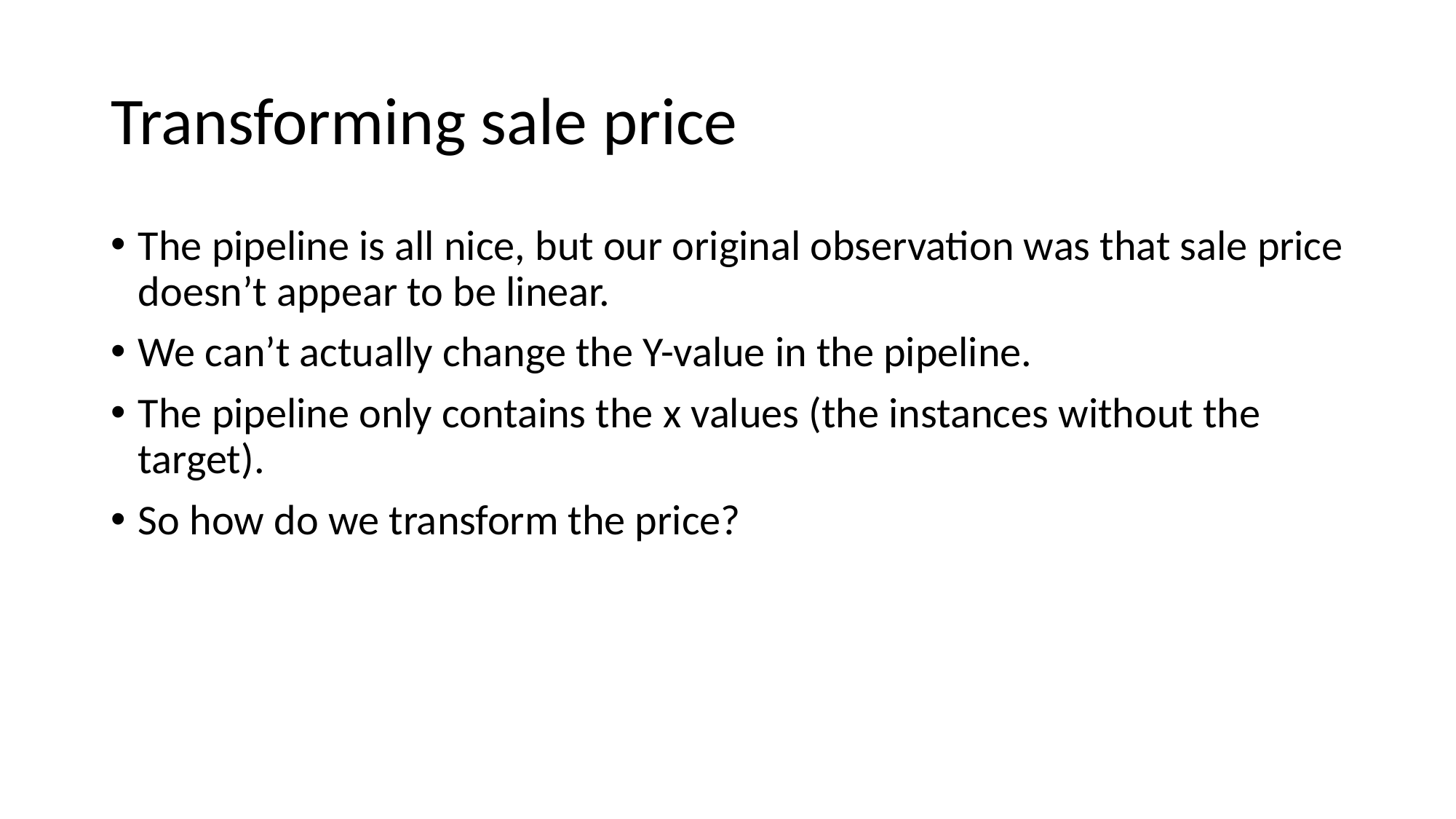

# Transforming sale price
The pipeline is all nice, but our original observation was that sale price doesn’t appear to be linear.
We can’t actually change the Y-value in the pipeline.
The pipeline only contains the x values (the instances without the target).
So how do we transform the price?